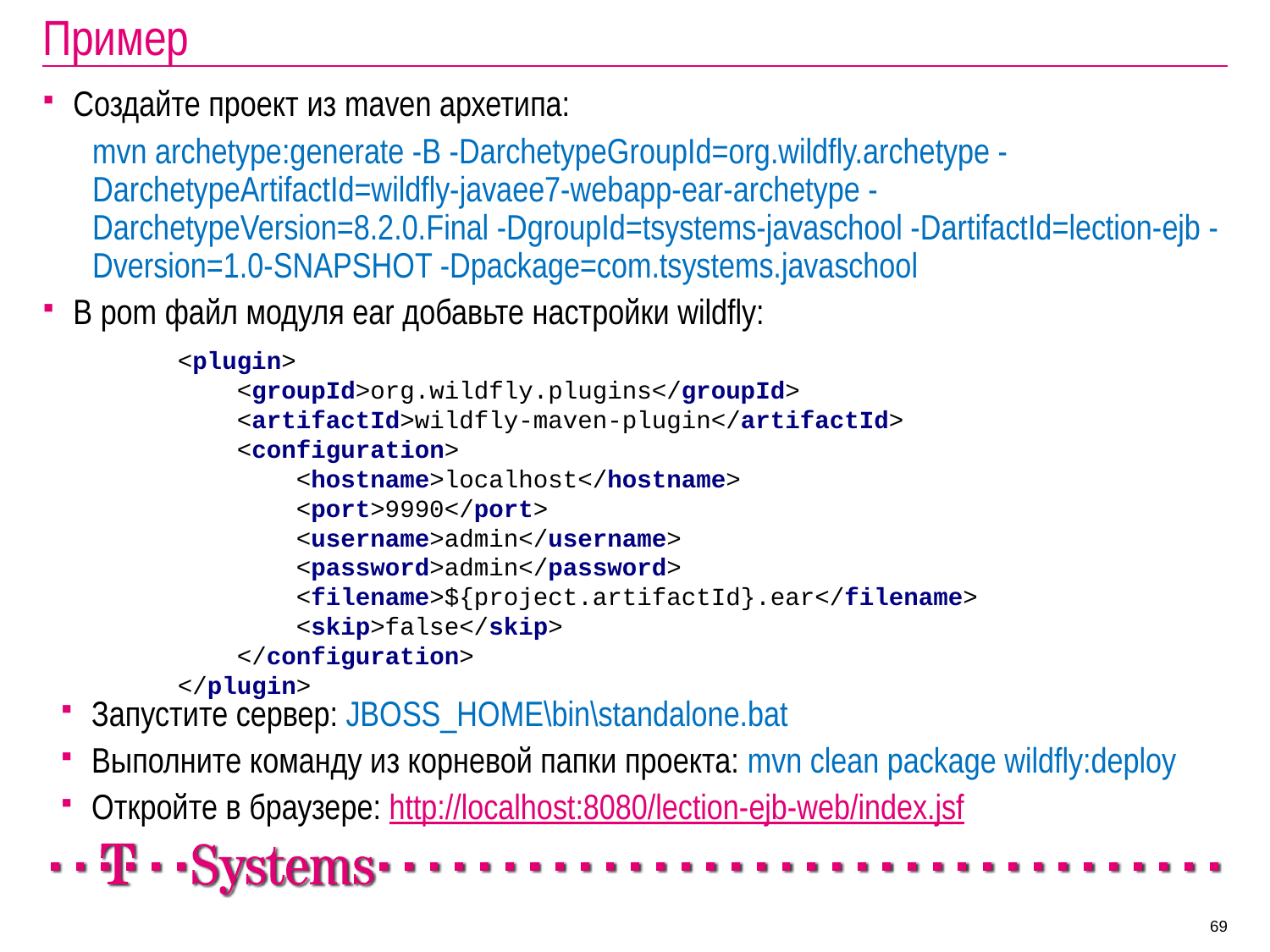

# Пример
Создайте проект из maven архетипа:
mvn archetype:generate -B -DarchetypeGroupId=org.wildfly.archetype -DarchetypeArtifactId=wildfly-javaee7-webapp-ear-archetype -DarchetypeVersion=8.2.0.Final -DgroupId=tsystems-javaschool -DartifactId=lection-ejb -Dversion=1.0-SNAPSHOT -Dpackage=com.tsystems.javaschool
В pom файл модуля ear добавьте настройки wildfly:

<plugin>
    <groupId>org.wildfly.plugins</groupId>
    <artifactId>wildfly-maven-plugin</artifactId>
    <configuration>
        <hostname>localhost</hostname>
        <port>9990</port>
        <username>admin</username>
        <password>admin</password>
        <filename>${project.artifactId}.ear</filename>
        <skip>false</skip>
    </configuration>
</plugin>
Запустите сервер: JBOSS_HOME\bin\standalone.bat
Выполните команду из корневой папки проекта: mvn clean package wildfly:deploy
Откройте в браузере: http://localhost:8080/lection-ejb-web/index.jsf

69